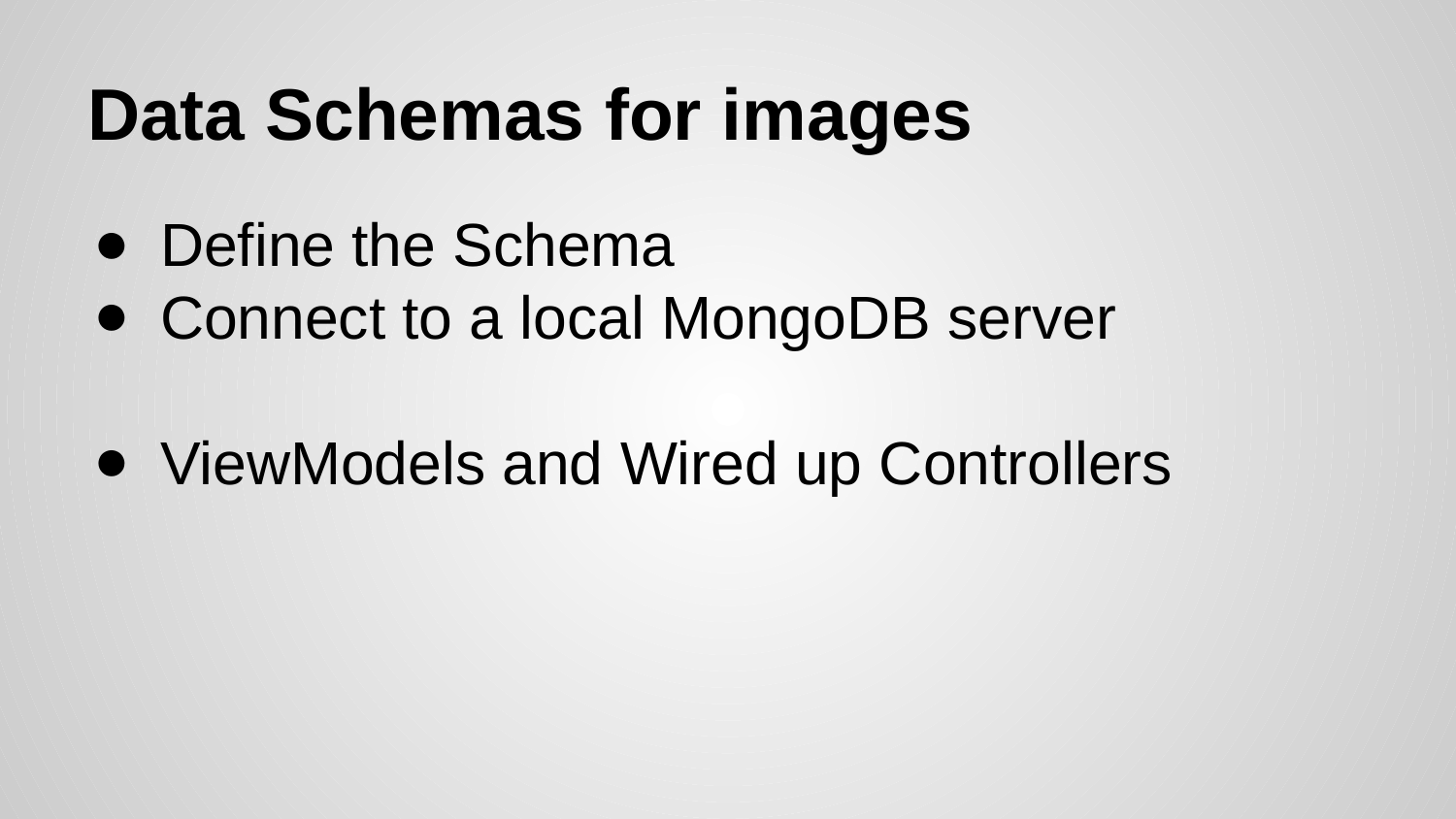

# Data Schemas for images
Define the Schema
Connect to a local MongoDB server

ViewModels and Wired up Controllers